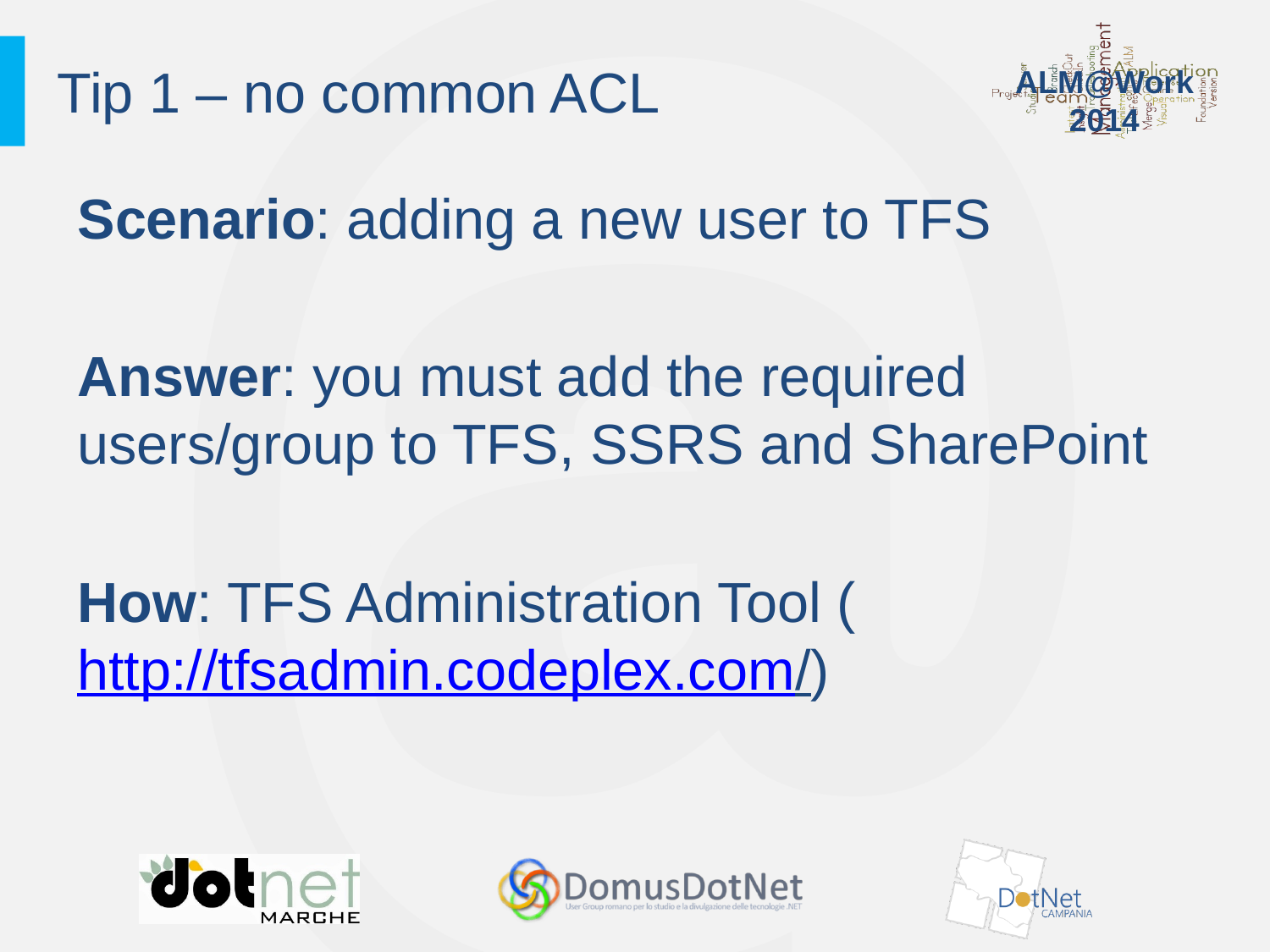

# Tip 1 – no common ACL
Scenario: adding a new user to TFS

Answer: you must add the required users/group to TFS, SSRS and SharePoint

How: TFS Administration Tool (http://tfsadmin.codeplex.com/)